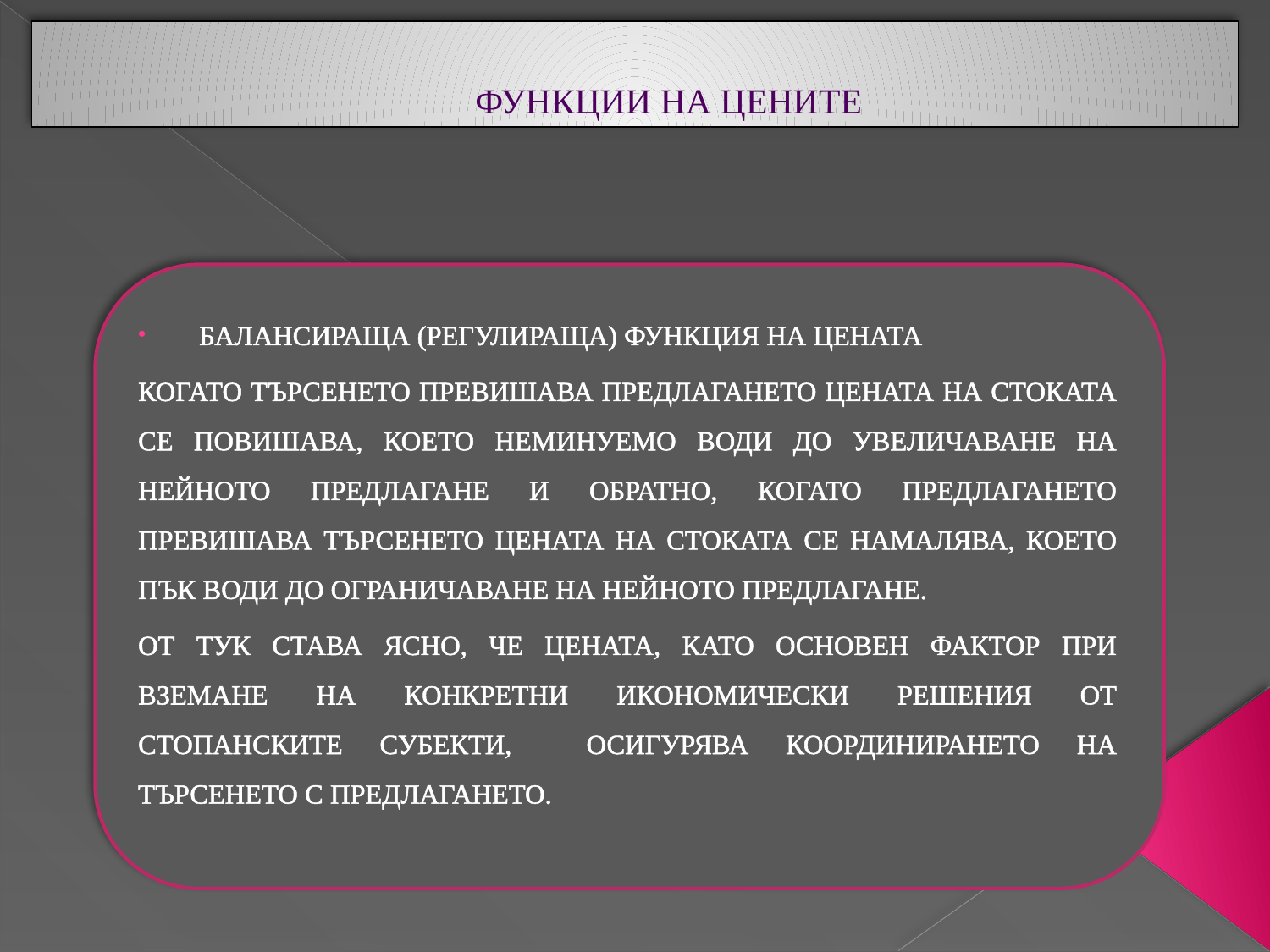

# ФУНКЦИИ НА ЦЕНИТЕ
Балансираща (регулираща) функция на цената
Когато търсенето превишава предлагането цената на стоката се повишава, което неминуемо води до увеличаване на нейното предлагане и обратно, когато предлагането превишава търсенето цената на стоката се намалява, което пък води до ограничаване на нейното предлагане.
От тук става ясно, че цената, като основен фактор при вземане на конкретни икономически решения от стопанските субекти,  осигурява координирането на търсенето с предлагането.